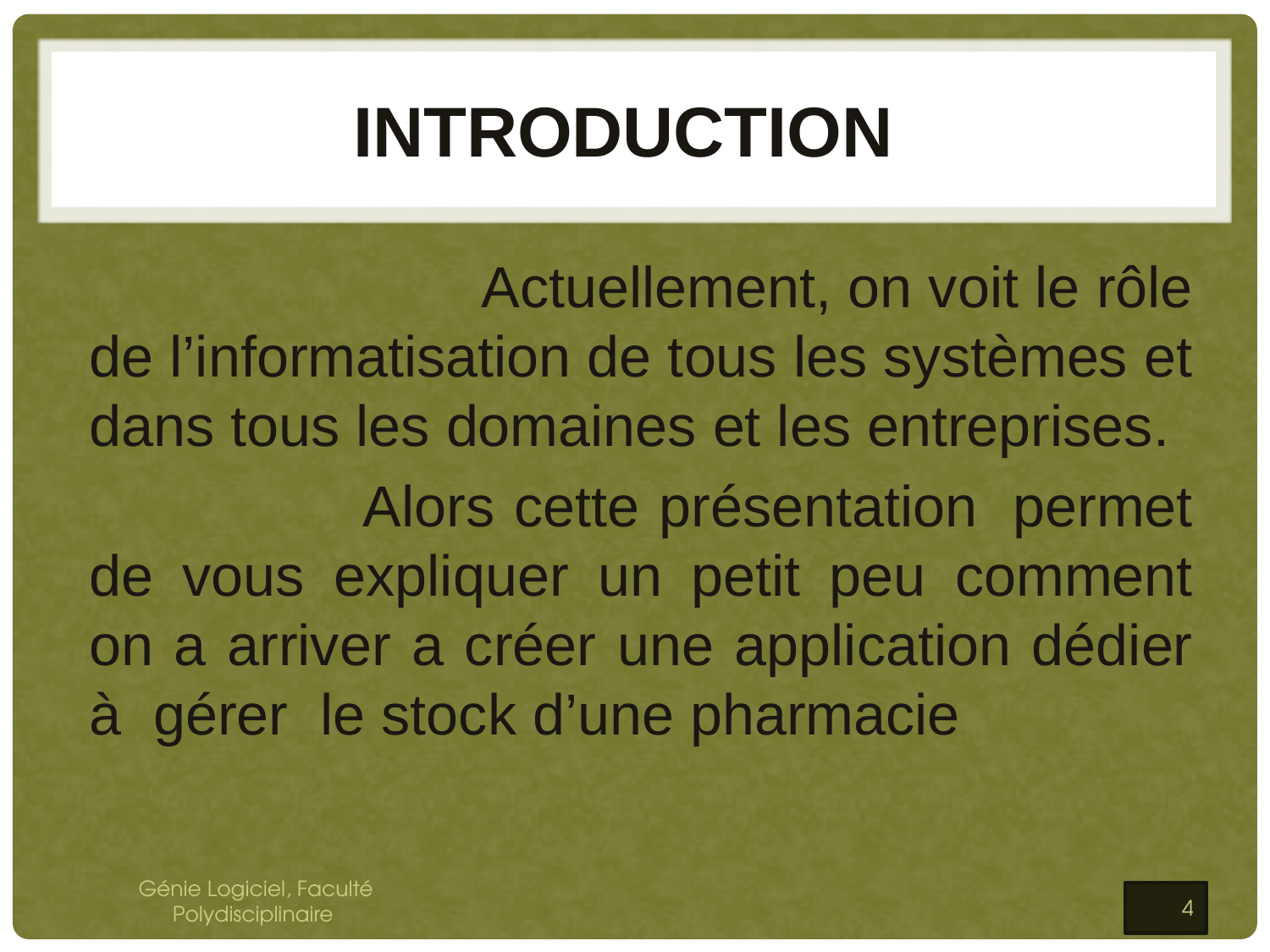

# Introduction
                        Actuellement, on voit le rôle de l’informatisation de tous les systèmes et dans tous les domaines et les entreprises.
              Alors cette présentation  permet de vous expliquer un petit peu comment on a arriver a créer une application dédier à  gérer  le stock d’une pharmacie
Génie Logiciel, Faculté Polydisciplinaire
4